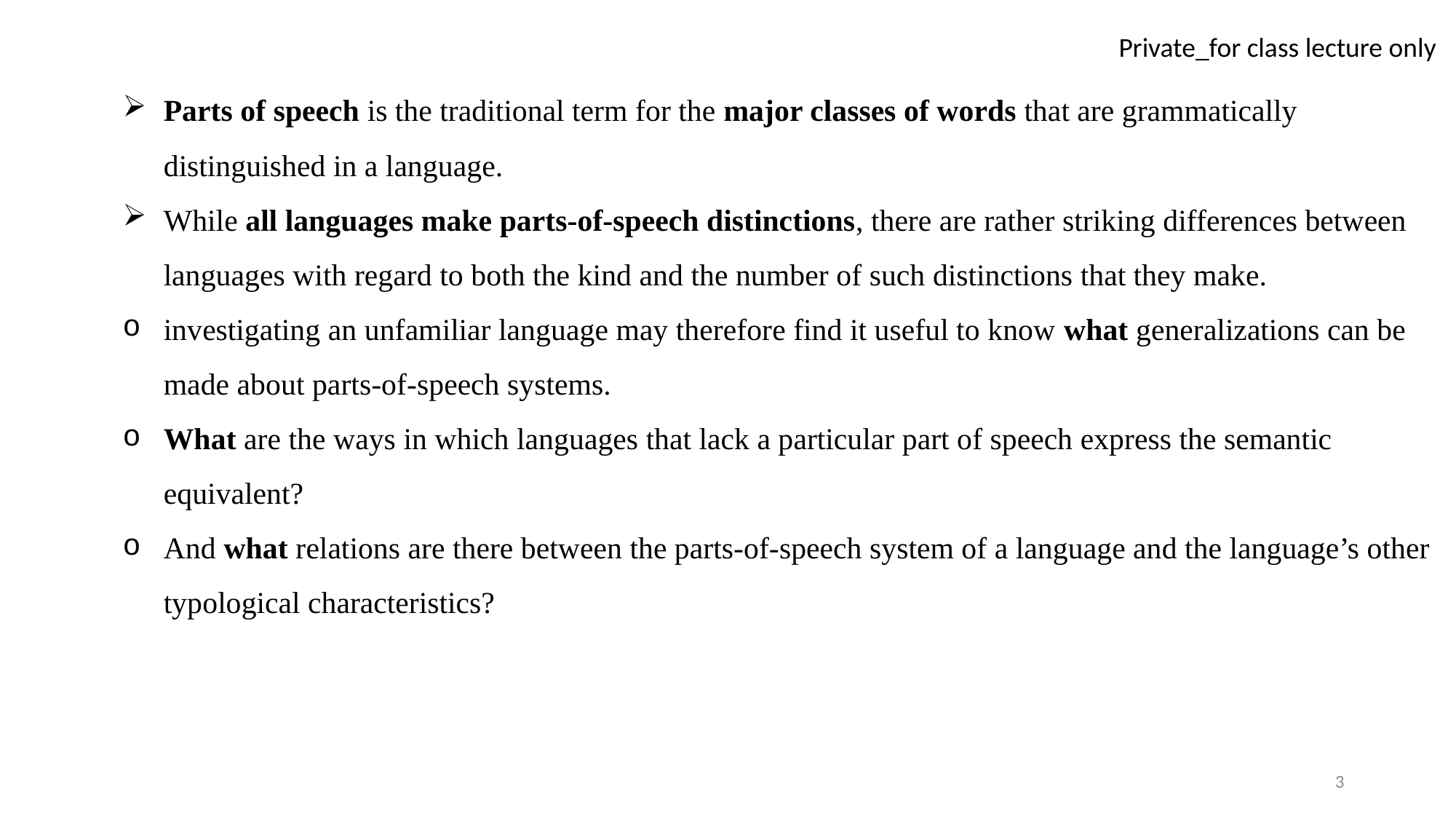

Parts of speech is the traditional term for the major classes of words that are grammatically distinguished in a language.
While all languages make parts-of-speech distinctions, there are rather striking differences between languages with regard to both the kind and the number of such distinctions that they make.
investigating an unfamiliar language may therefore find it useful to know what generalizations can be made about parts-of-speech systems.
What are the ways in which languages that lack a particular part of speech express the semantic equivalent?
And what relations are there between the parts-of-speech system of a language and the language’s other typological characteristics?

3